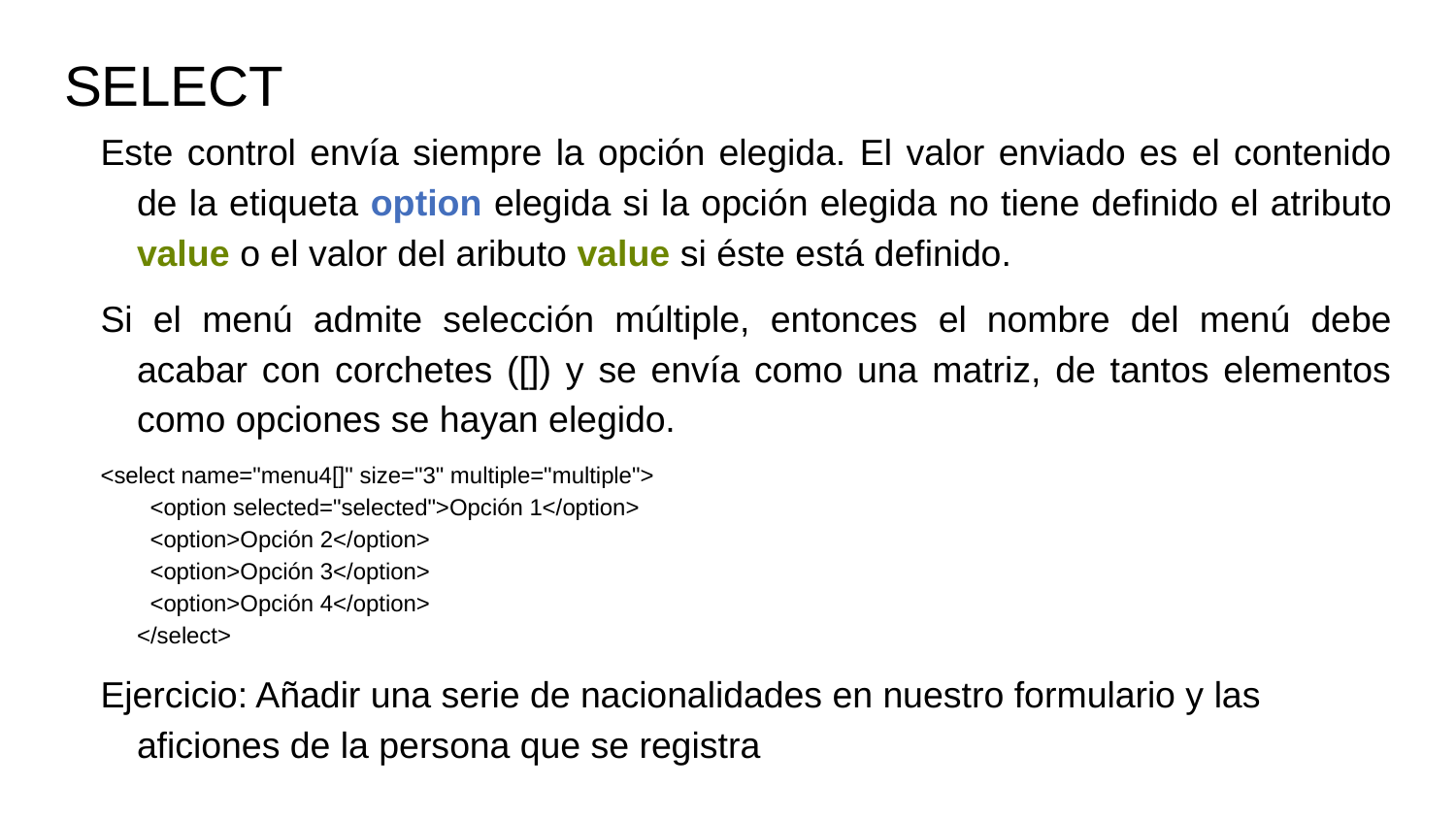

# SELECT
Este control envía siempre la opción elegida. El valor enviado es el contenido de la etiqueta option elegida si la opción elegida no tiene definido el atributo value o el valor del aributo value si éste está definido.
Si el menú admite selección múltiple, entonces el nombre del menú debe acabar con corchetes ([]) y se envía como una matriz, de tantos elementos como opciones se hayan elegido.
<select name="menu4[]" size="3" multiple="multiple">
  <option selected="selected">Opción 1</option>
  <option>Opción 2</option>
  <option>Opción 3</option>
  <option>Opción 4</option>
</select>
Ejercicio: Añadir una serie de nacionalidades en nuestro formulario y las aficiones de la persona que se registra